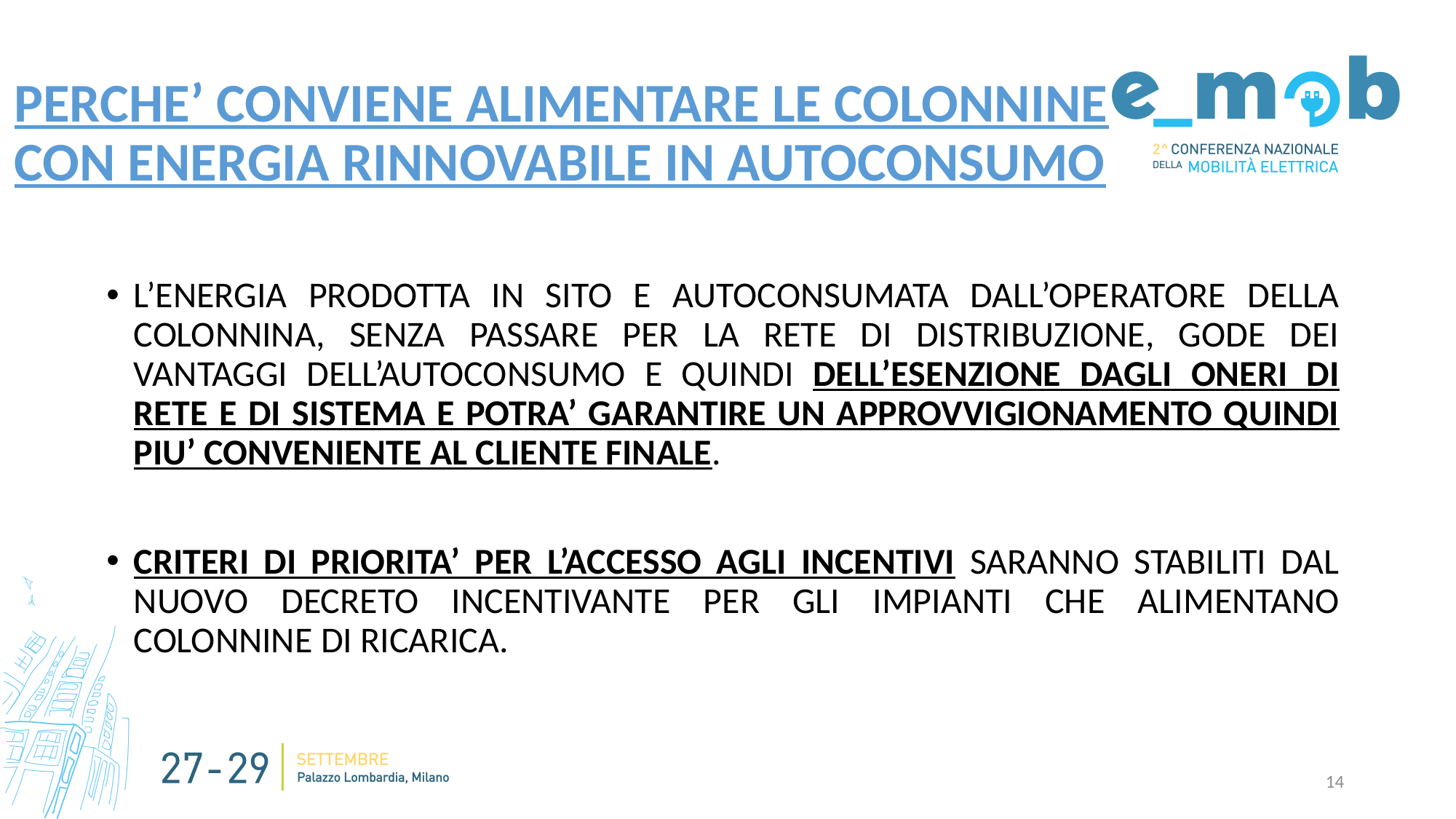

# PERCHE’ CONVIENE ALIMENTARE LE COLONNINE CON ENERGIA RINNOVABILE IN AUTOCONSUMO

L’ENERGIA PRODOTTA IN SITO E AUTOCONSUMATA DALL’OPERATORE DELLA COLONNINA, SENZA PASSARE PER LA RETE DI DISTRIBUZIONE, GODE DEI VANTAGGI DELL’AUTOCONSUMO E QUINDI DELL’ESENZIONE DAGLI ONERI DI RETE E DI SISTEMA E POTRA’ GARANTIRE UN APPROVVIGIONAMENTO QUINDI PIU’ CONVENIENTE AL CLIENTE FINALE.

CRITERI DI PRIORITA’ PER L’ACCESSO AGLI INCENTIVI SARANNO STABILITI DAL NUOVO DECRETO INCENTIVANTE PER GLI IMPIANTI CHE ALIMENTANO COLONNINE DI RICARICA.

14